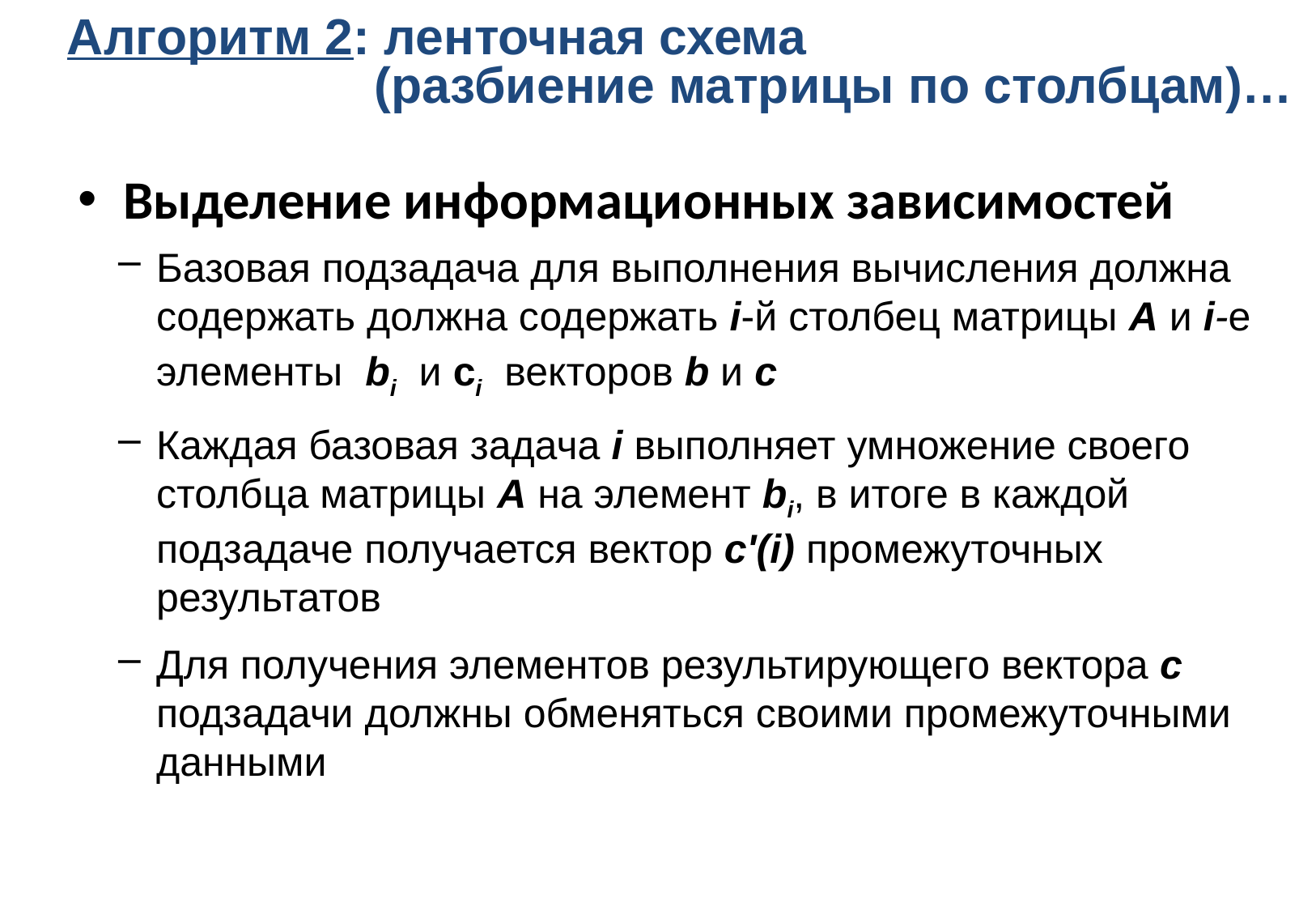

Алгоритм 2: ленточная схема
                      (разбиение матрицы по столбцам)…
Выделение информационных зависимостей
Базовая подзадача для выполнения вычисления должна содержать должна содержать i-й столбец матрицы А и i-е элементы  bi  и ci  векторов b и с
Каждая базовая задача i выполняет умножение своего столбца матрицы А на элемент bi, в итоге в каждой подзадаче получается вектор c'(i) промежуточных результатов
Для получения элементов результирующего вектора с подзадачи должны обменяться своими промежуточными данными